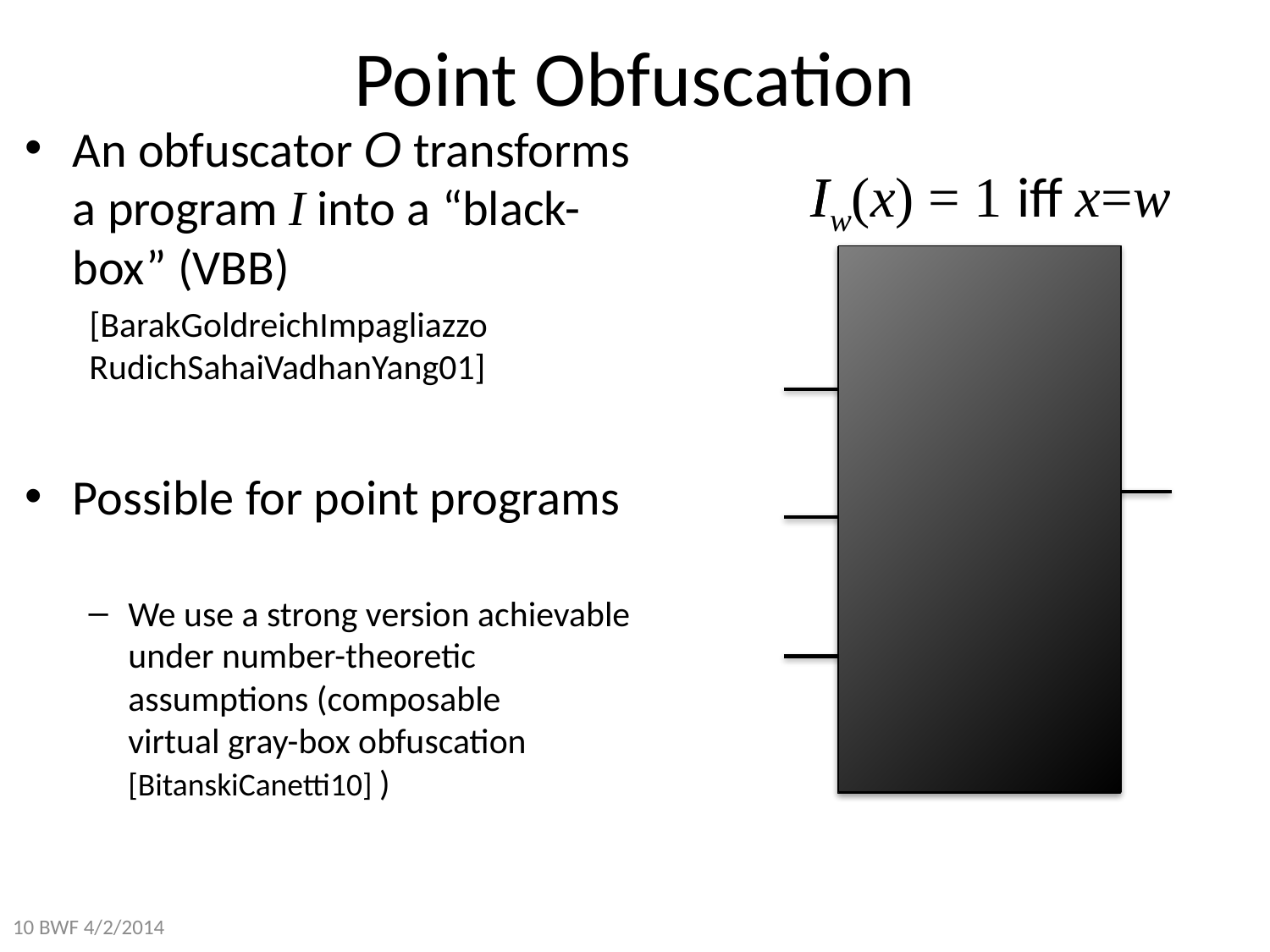

# Point Obfuscation
An obfuscator O transforms a program I into a “black-box” (VBB)
        [BarakGoldreichImpagliazzo
        RudichSahaiVadhanYang01]

Possible for point programs
We use a strong version achievable under number-theoretic assumptions (composable
virtual gray-box obfuscation [BitanskiCanetti10] )

Iw(x) = 1 iff x=w
I

10 BWF 4/2/2014